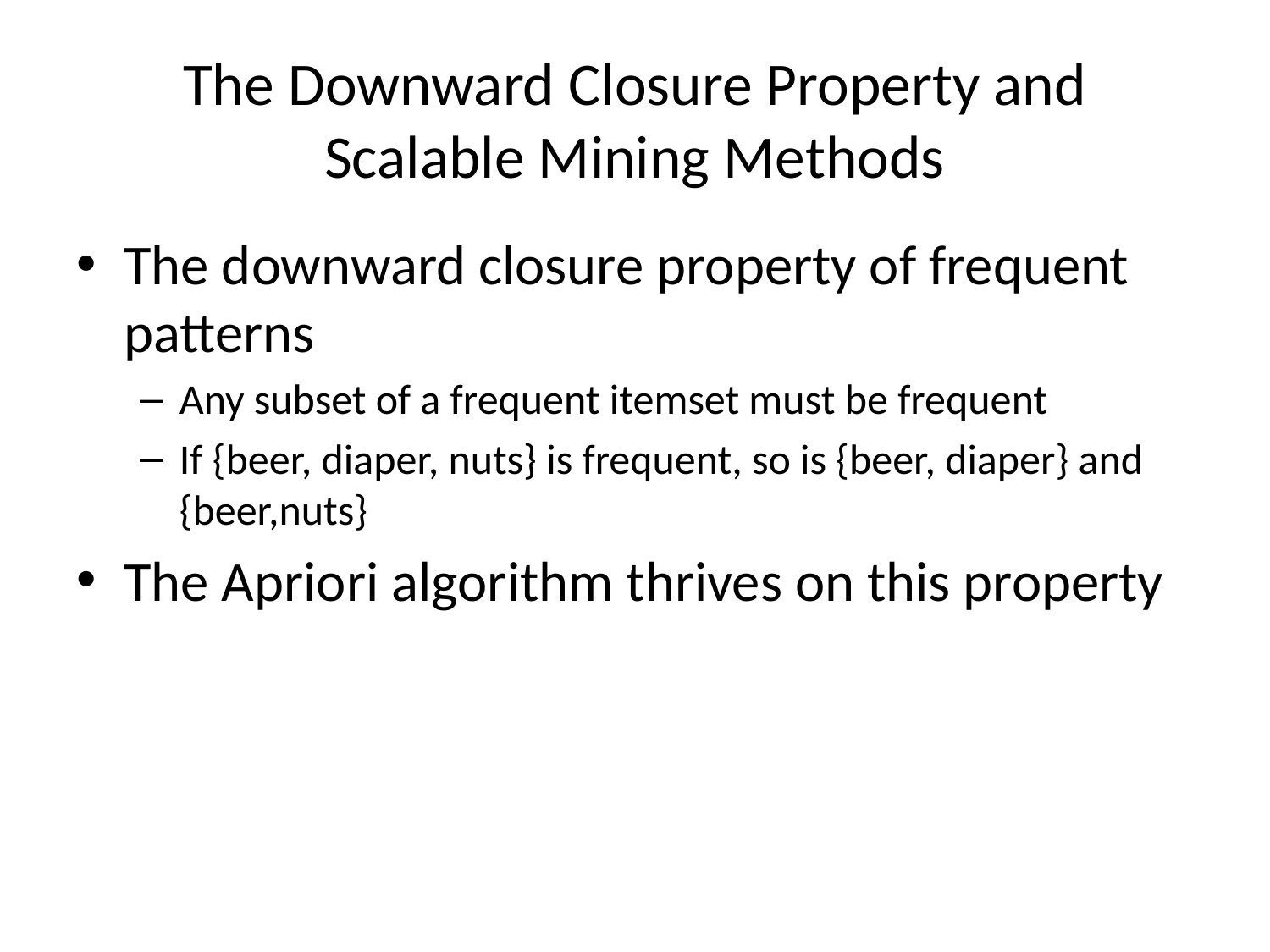

# The Downward Closure Property and Scalable Mining Methods
The downward closure property of frequent patterns
Any subset of a frequent itemset must be frequent
If {beer, diaper, nuts} is frequent, so is {beer, diaper} and {beer,nuts}
The Apriori algorithm thrives on this property